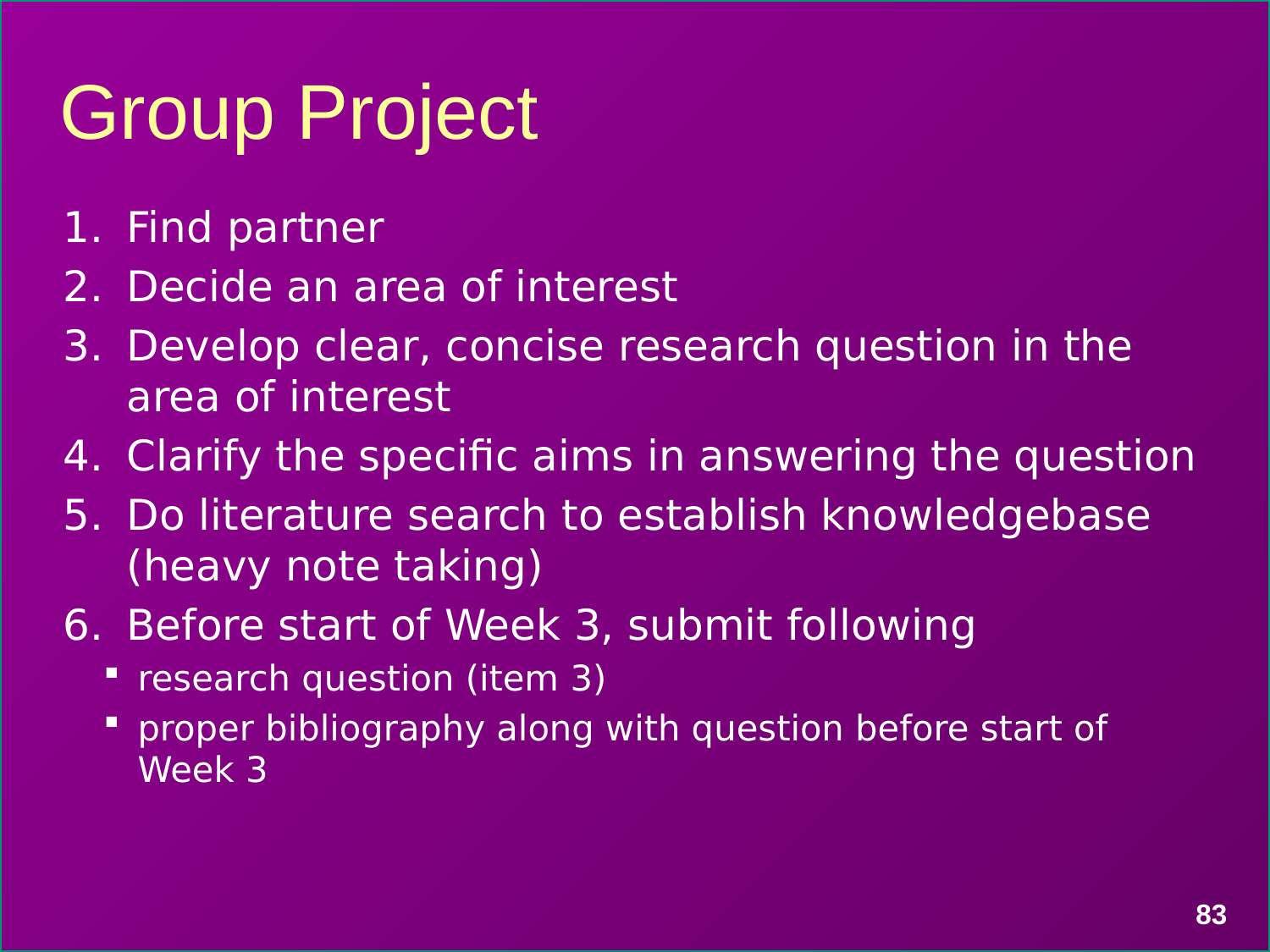

# Group Project
Find partner
Decide an area of interest
Develop clear, concise research question in the area of interest
Clarify the specific aims in answering the question
Do literature search to establish knowledgebase (heavy note taking)
Before start of Week 3, submit following
research question (item 3)
proper bibliography along with question before start of Week 3

83